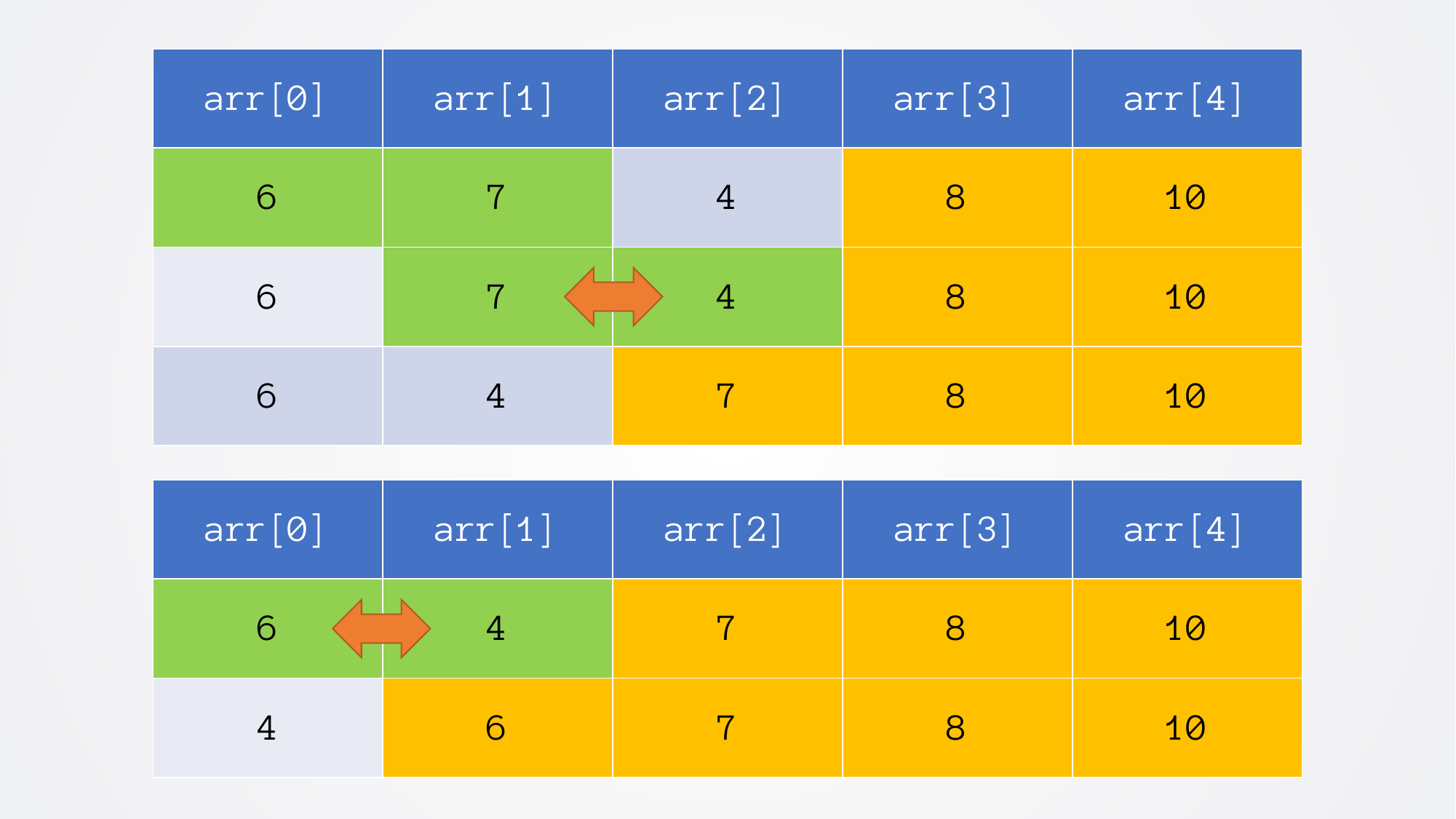

| arr[0] | arr[1] | arr[2] | arr[3] | arr[4] |
| --- | --- | --- | --- | --- |
| 6 | 7 | 4 | 8 | 10 |
| 6 | 7 | 4 | 8 | 10 |
| 6 | 4 | 7 | 8 | 10 |

| arr[0] | arr[1] | arr[2] | arr[3] | arr[4] |
| --- | --- | --- | --- | --- |
| 6 | 4 | 7 | 8 | 10 |
| 4 | 6 | 7 | 8 | 10 |